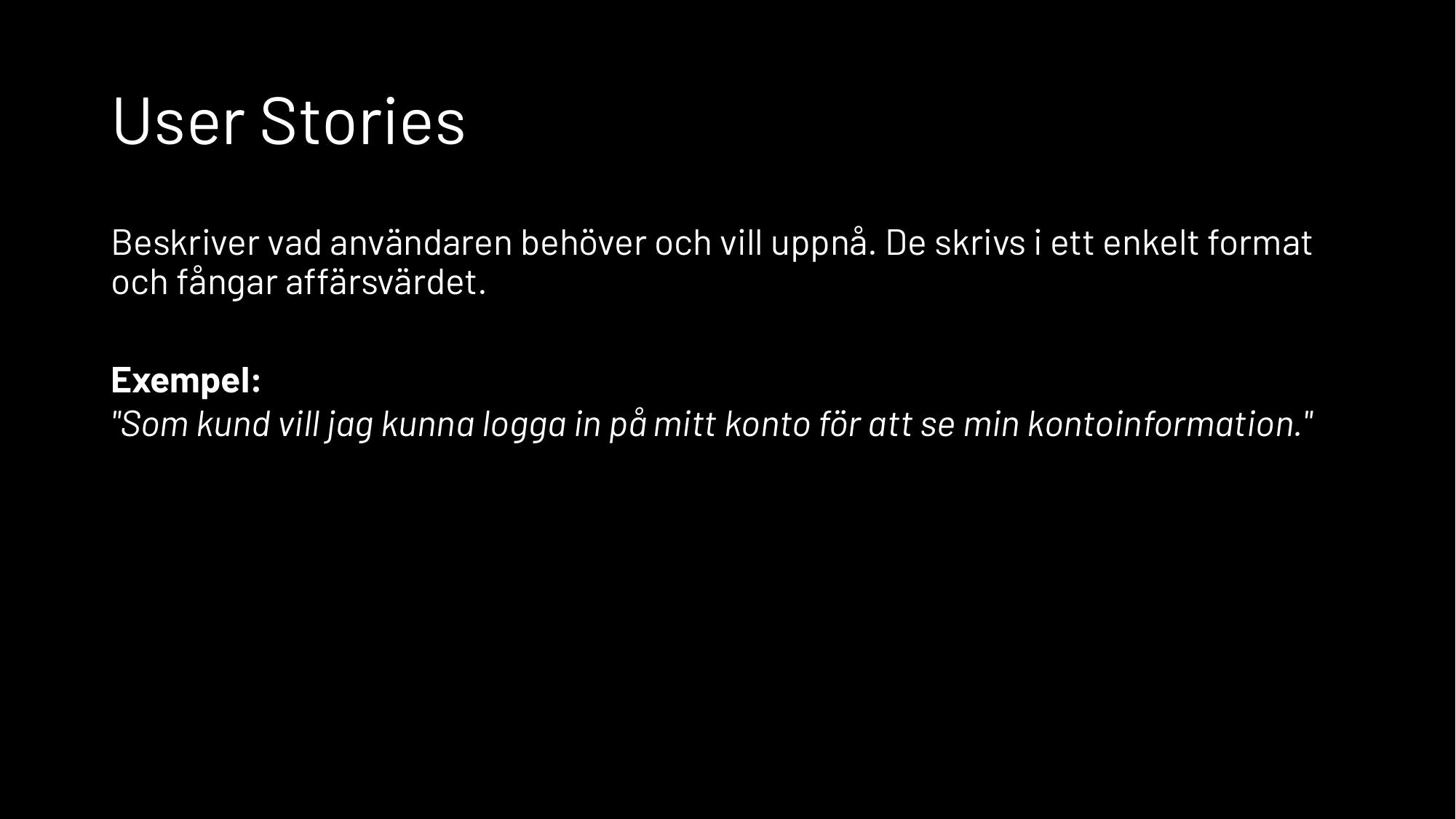

# User Stories
Beskriver vad användaren behöver och vill uppnå. De skrivs i ett enkelt format och fångar affärsvärdet.

Exempel:
"Som kund vill jag kunna logga in på mitt konto för att se min kontoinformation."